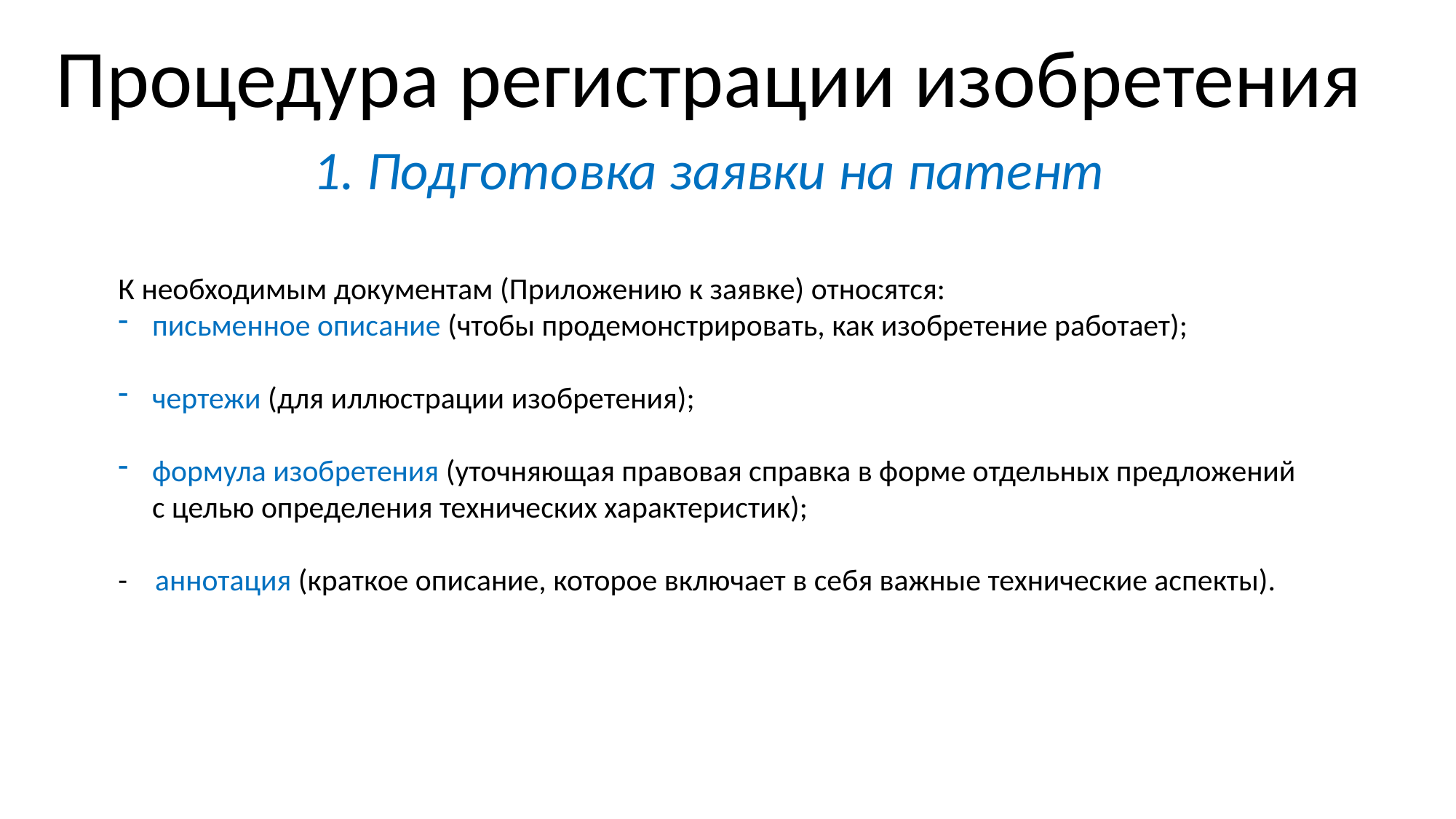

Процедура регистрации изобретения
1. Подготовка заявки на патент
К необходимым документам (Приложению к заявке) относятся:
письменное описание (чтобы продемонстрировать, как изобретение работает);

чертежи (для иллюстрации изобретения);

формула изобретения (уточняющая правовая справка в форме отдельных предложений с целью определения технических характеристик);

-    аннотация (краткое описание, которое включает в себя важные технические аспекты).